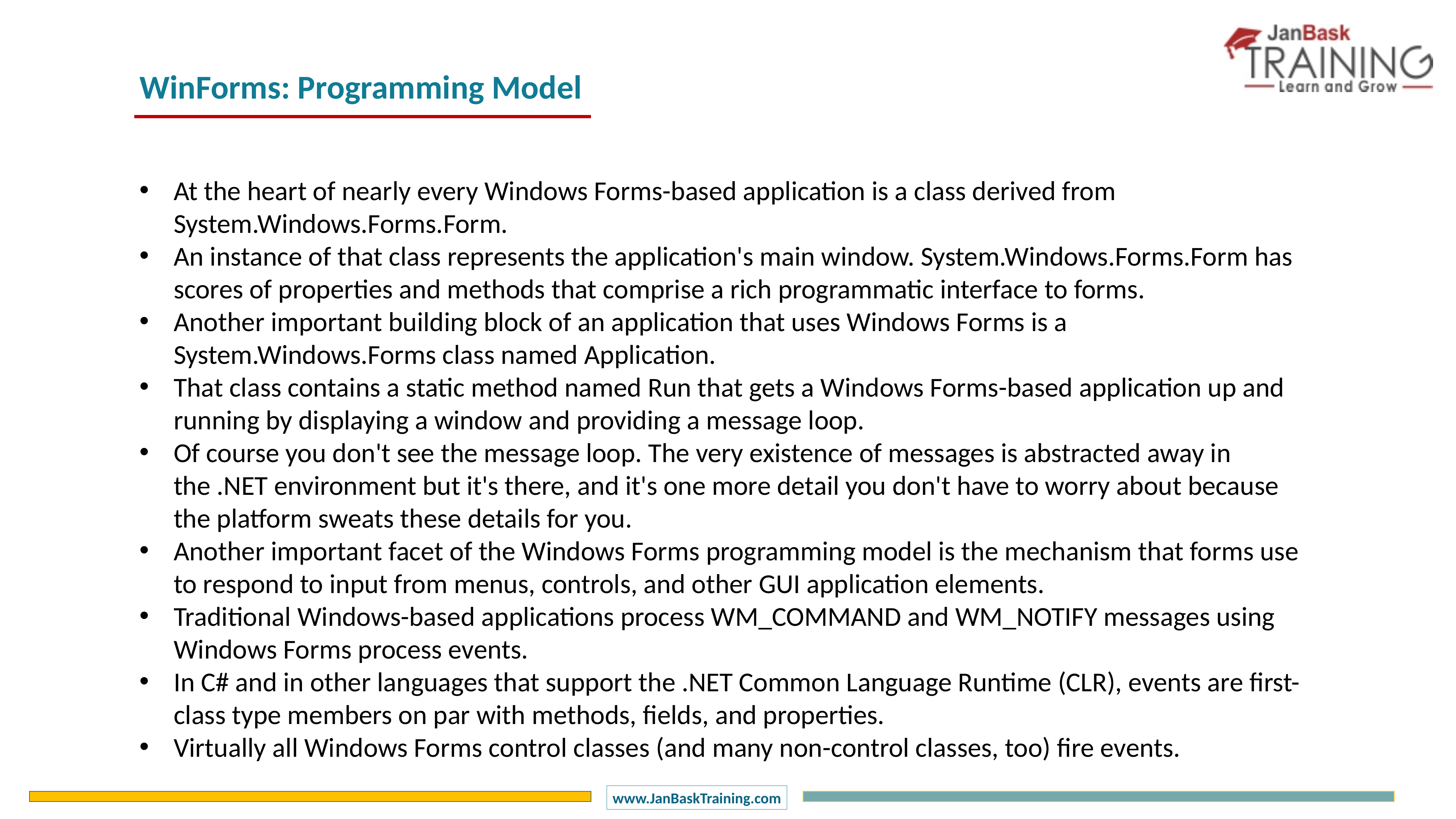

WinForms: Programming Model
At the heart of nearly every Windows Forms-based application is a class derived from System.Windows.Forms.Form.
An instance of that class represents the application's main window. System.Windows.Forms.Form has scores of properties and methods that comprise a rich programmatic interface to forms.
Another important building block of an application that uses Windows Forms is a System.Windows.Forms class named Application.
That class contains a static method named Run that gets a Windows Forms-based application up and running by displaying a window and providing a message loop.
Of course you don't see the message loop. The very existence of messages is abstracted away in the .NET environment but it's there, and it's one more detail you don't have to worry about because the platform sweats these details for you.
Another important facet of the Windows Forms programming model is the mechanism that forms use to respond to input from menus, controls, and other GUI application elements.
Traditional Windows-based applications process WM_COMMAND and WM_NOTIFY messages using Windows Forms process events.
In C# and in other languages that support the .NET Common Language Runtime (CLR), events are first-class type members on par with methods, fields, and properties.
Virtually all Windows Forms control classes (and many non-control classes, too) fire events.